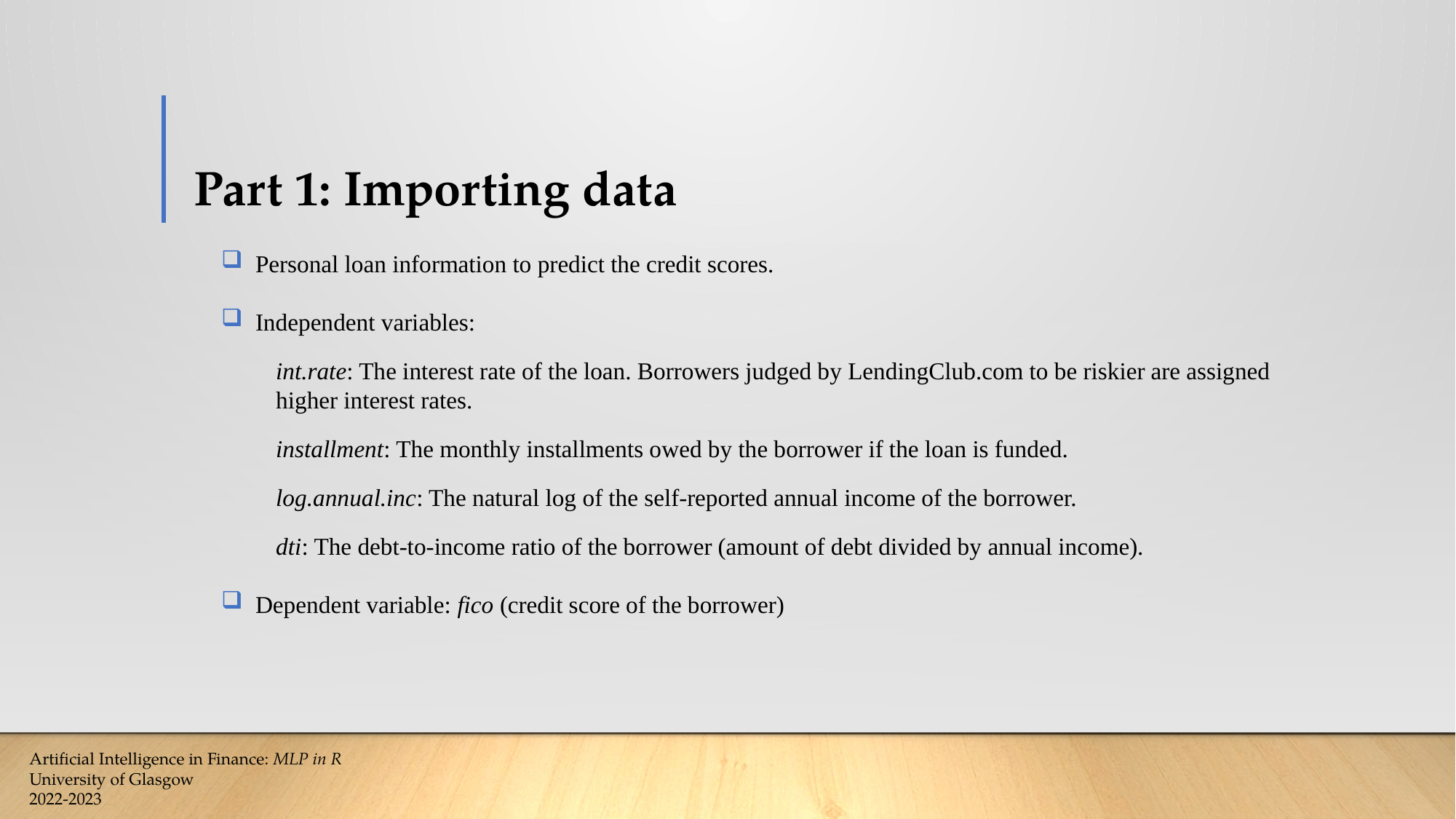

# Part 1: Importing data
Personal loan information to predict the credit scores.
Independent variables:
int.rate: The interest rate of the loan. Borrowers judged by LendingClub.com to be riskier are assigned higher interest rates.
installment: The monthly installments owed by the borrower if the loan is funded.
log.annual.inc: The natural log of the self-reported annual income of the borrower.
dti: The debt-to-income ratio of the borrower (amount of debt divided by annual income).
Dependent variable: fico (credit score of the borrower)

Artificial Intelligence in Finance: MLP in R
University of Glasgow
2022-2023